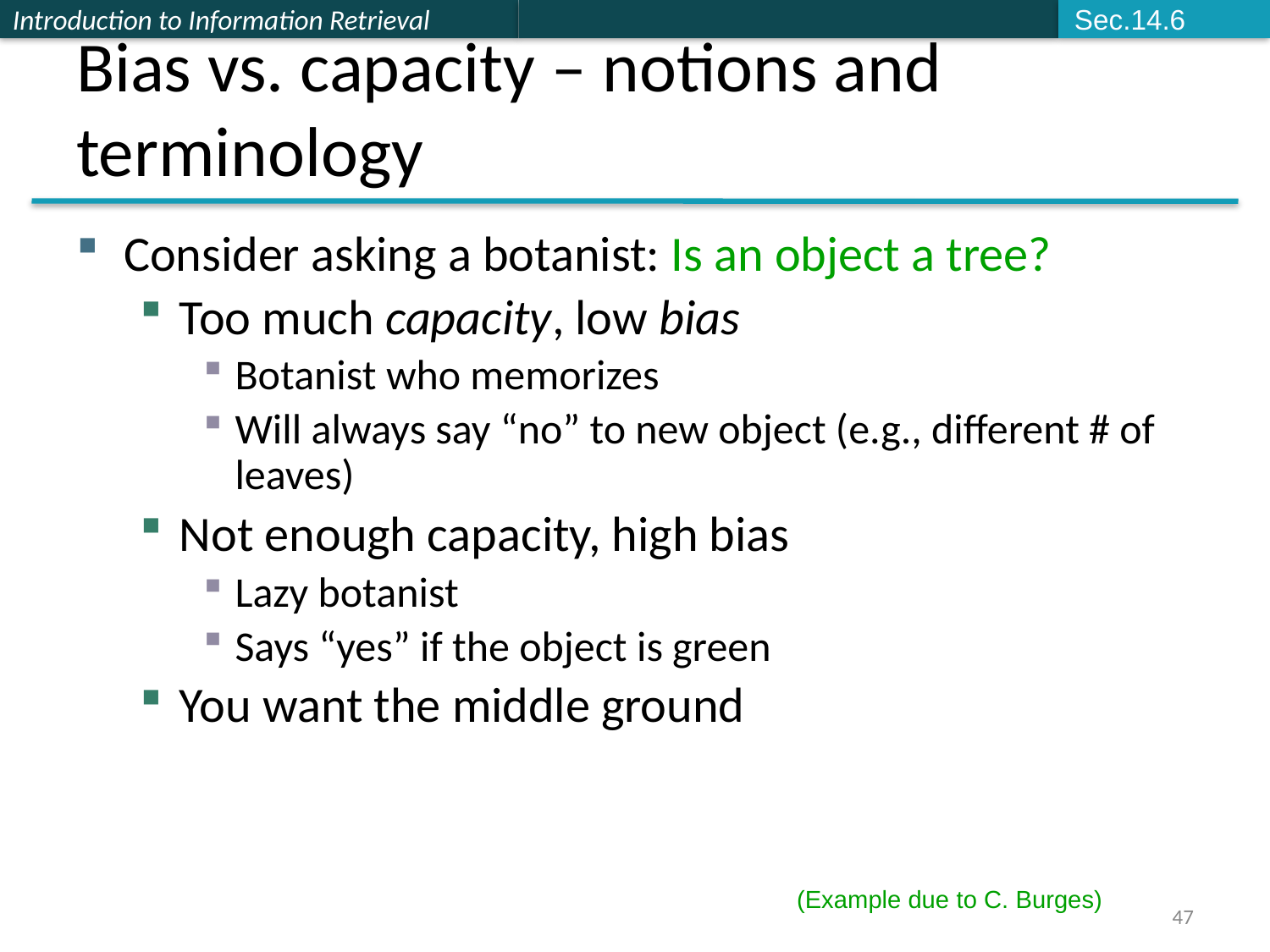

Sec.14.6
# Bias vs. capacity – notions and terminology
Consider asking a botanist: Is an object a tree?
Too much capacity, low bias
Botanist who memorizes
Will always say “no” to new object (e.g., different # of leaves)
Not enough capacity, high bias
Lazy botanist
Says “yes” if the object is green
You want the middle ground
(Example due to C. Burges)
47